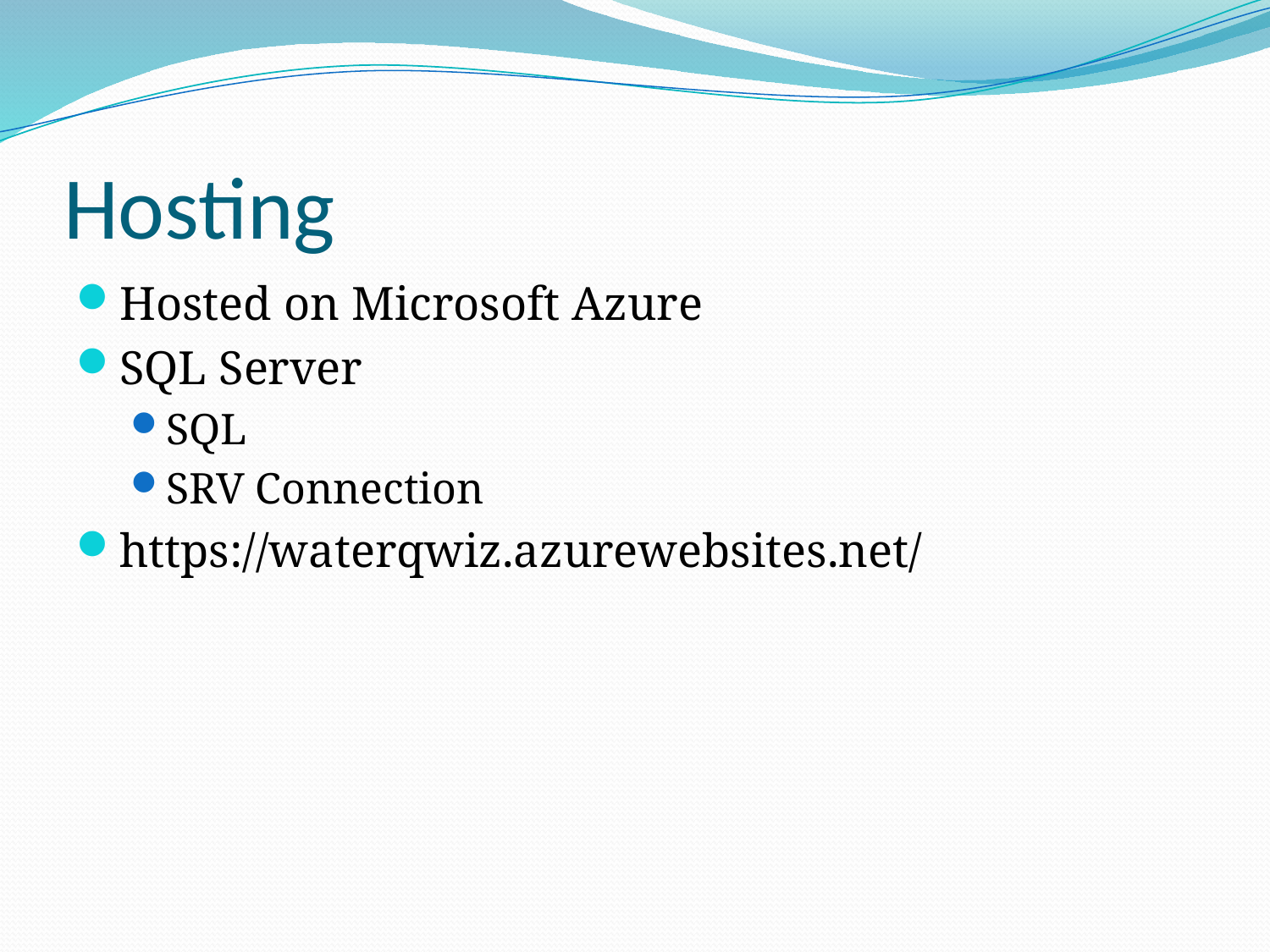

# Hosting
Hosted on Microsoft Azure
SQL Server
SQL
SRV Connection
https://waterqwiz.azurewebsites.net/